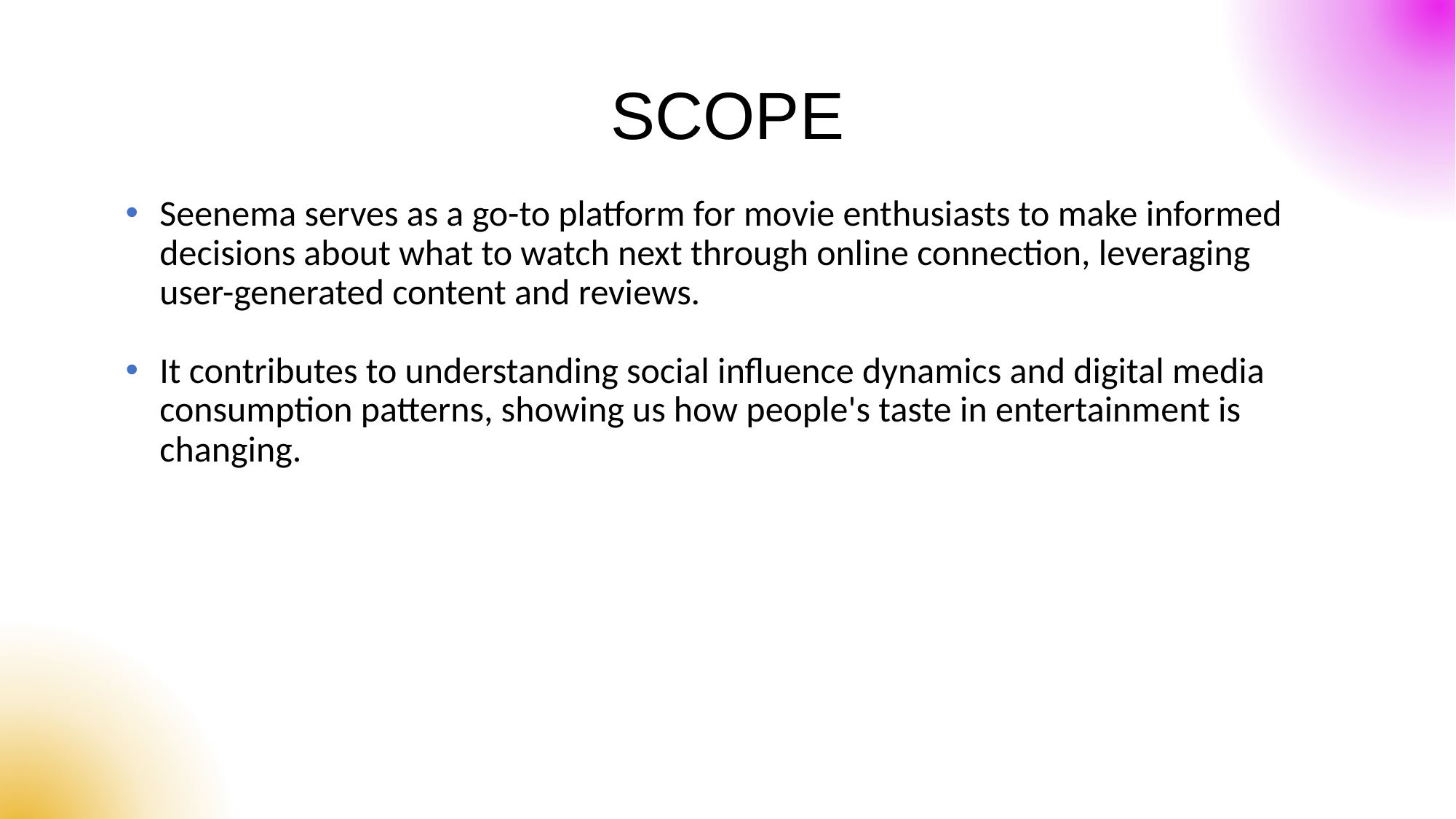

# SCOPE
Seenema serves as a go-to platform for movie enthusiasts to make informed decisions about what to watch next through online connection, leveraging user-generated content and reviews.

It contributes to understanding social influence dynamics and digital media consumption patterns, showing us how people's taste in entertainment is changing.